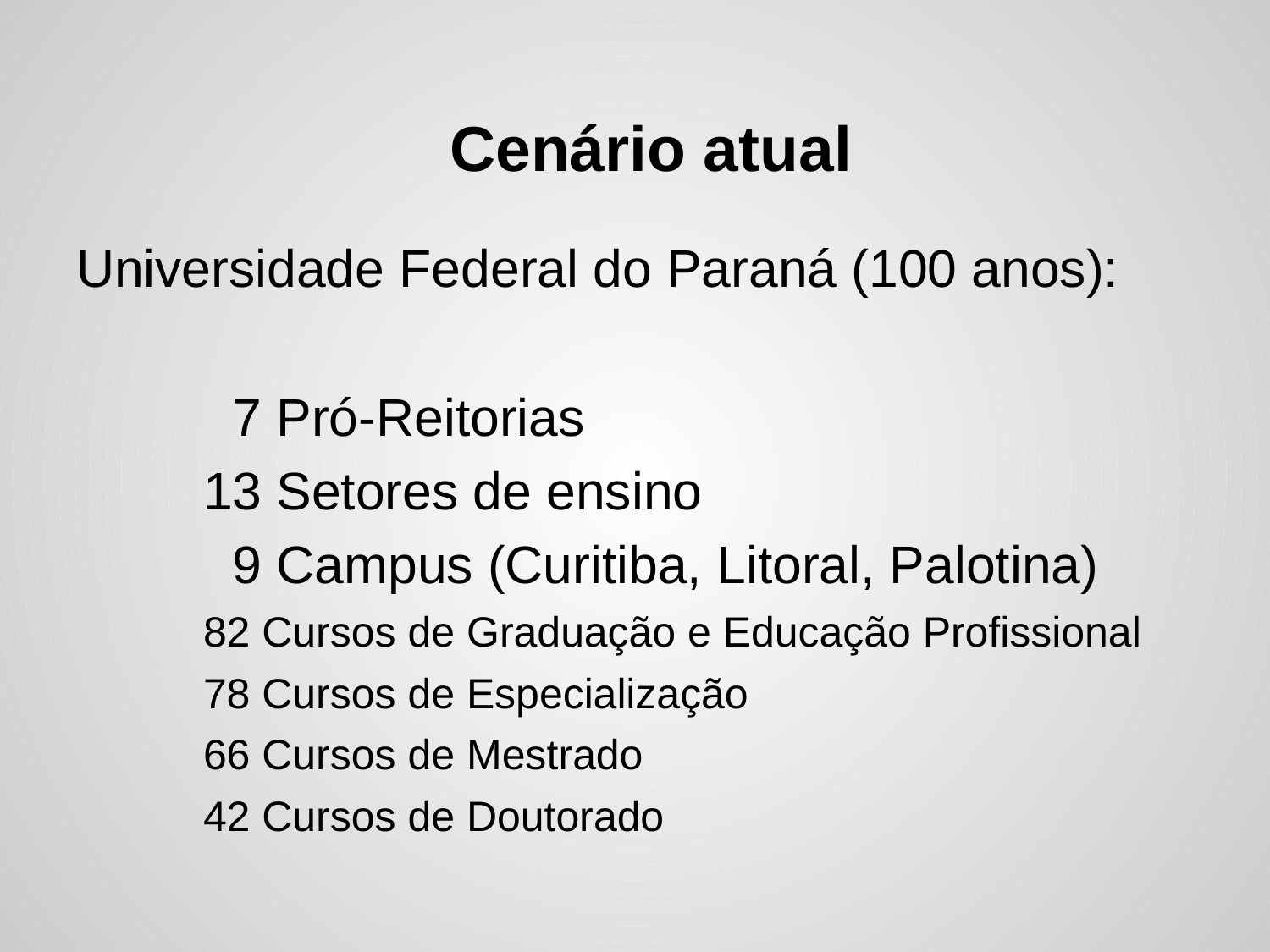

# Cenário atual
Universidade Federal do Paraná (100 anos):

  7 Pró-Reitorias
13 Setores de ensino
  9 Campus (Curitiba, Litoral, Palotina)
82 Cursos de Graduação e Educação Profissional
78 Cursos de Especialização
66 Cursos de Mestrado
42 Cursos de Doutorado